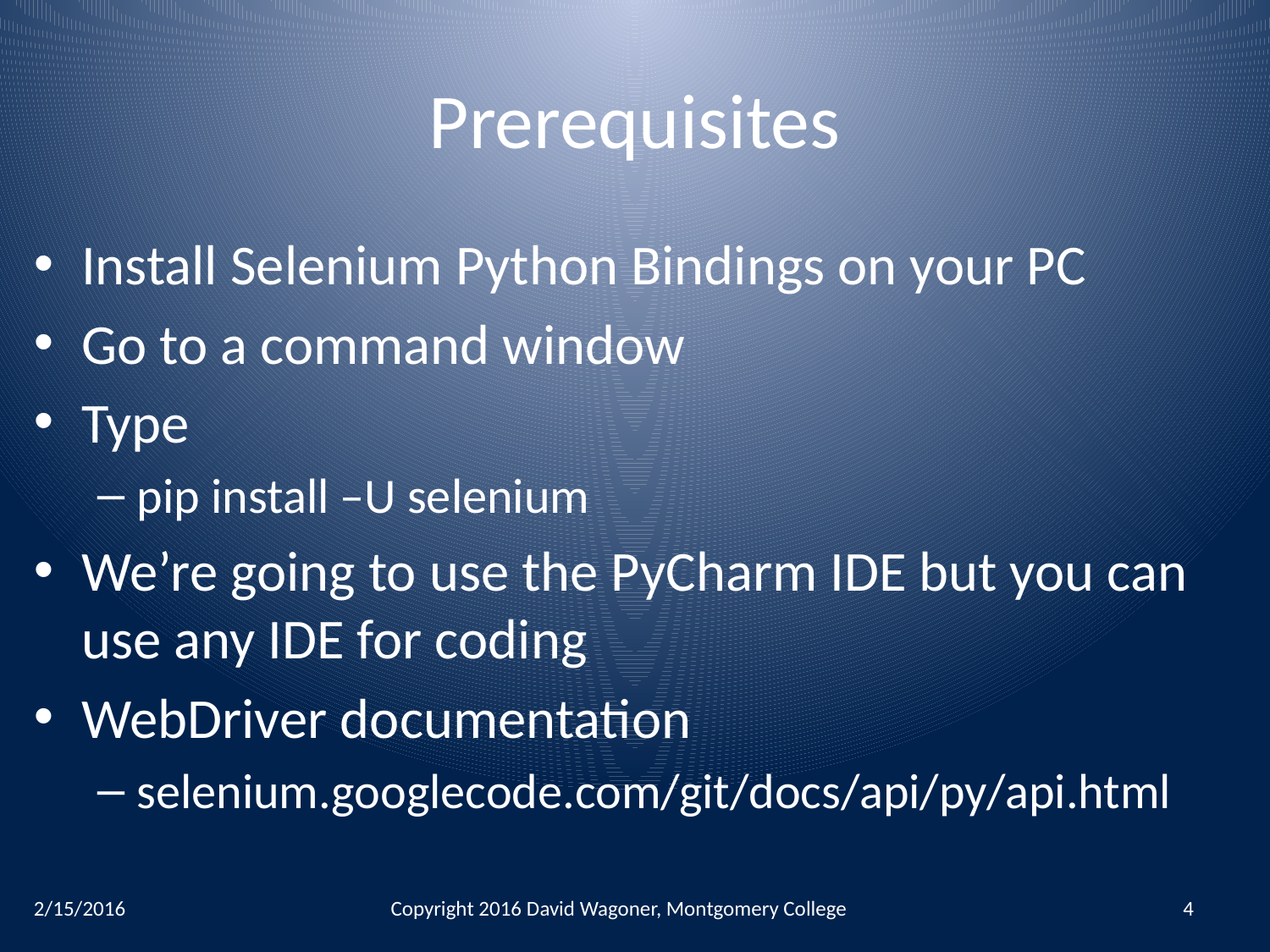

# Prerequisites
Install Selenium Python Bindings on your PC
Go to a command window
Type
pip install –U selenium
We’re going to use the PyCharm IDE but you can use any IDE for coding
WebDriver documentation
selenium.googlecode.com/git/docs/api/py/api.html
2/15/2016
Copyright 2016 David Wagoner, Montgomery College
4